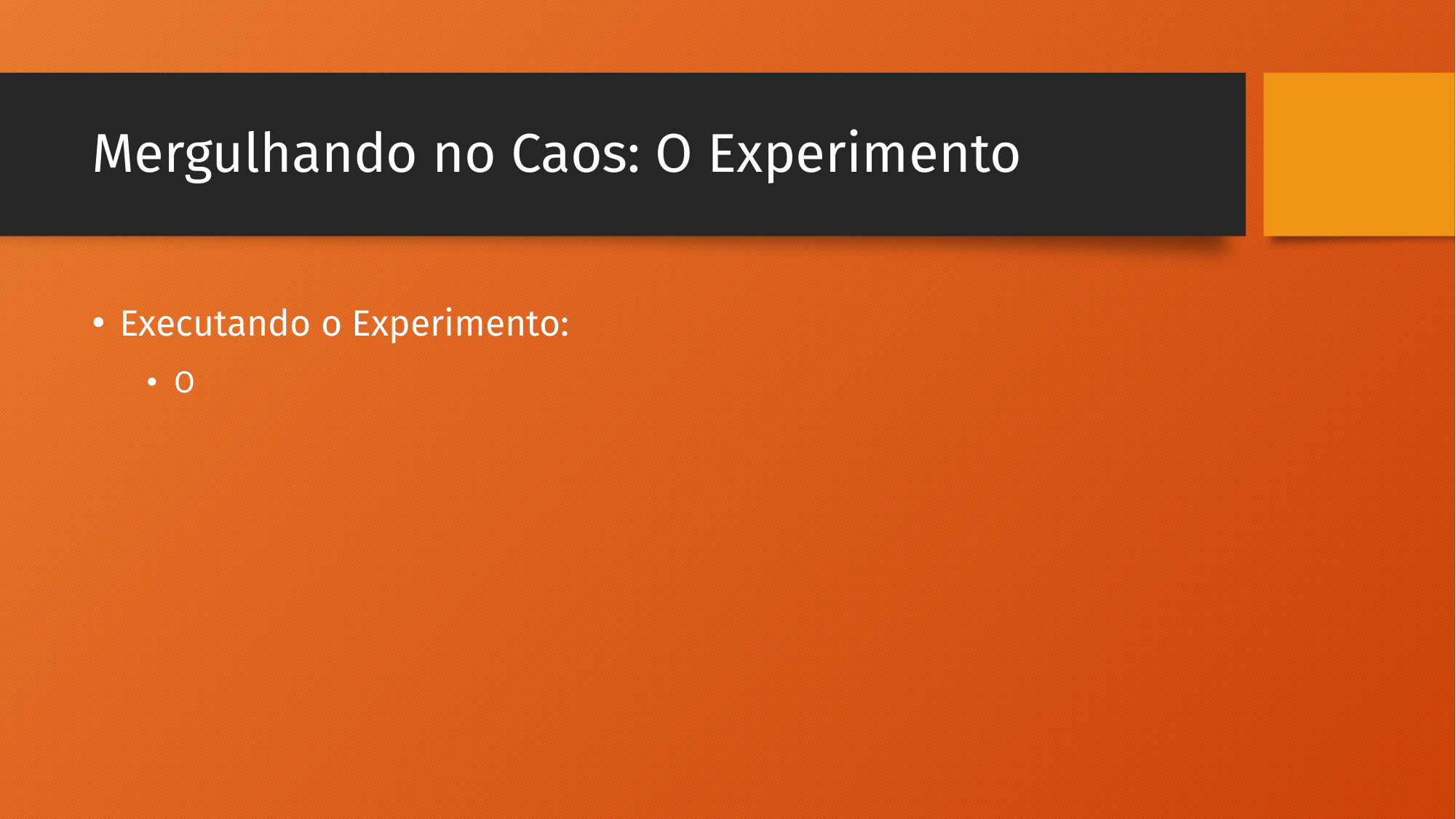

# Mergulhando no Caos: O Experimento
Executando o Experimento:
O